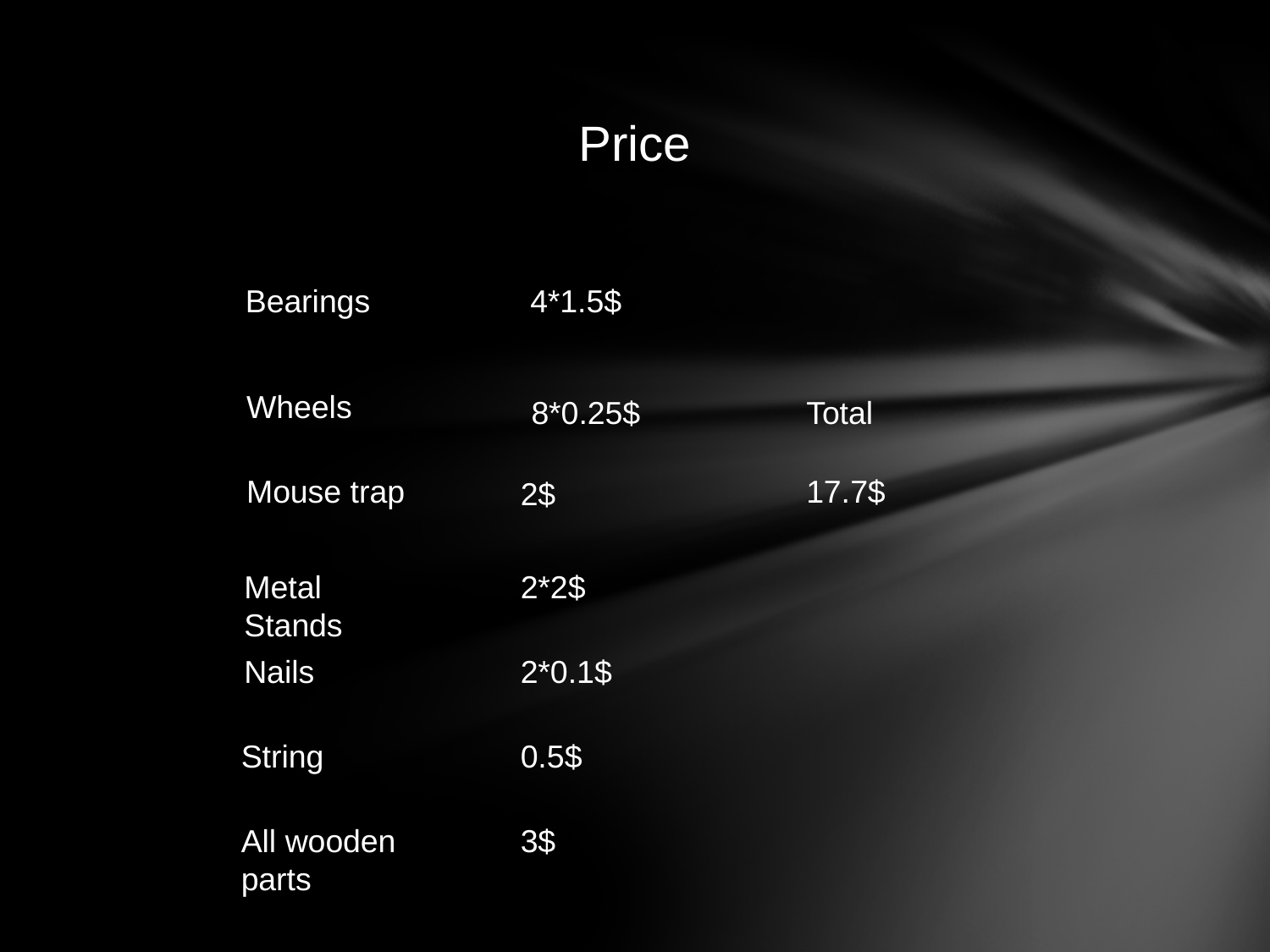

Price
Bearings
4*1.5$
Wheels
8*0.25$
Total
Mouse trap
17.7$
2$
Metal Stands
2*2$
Nails
2*0.1$
String
0.5$
All wooden parts
3$